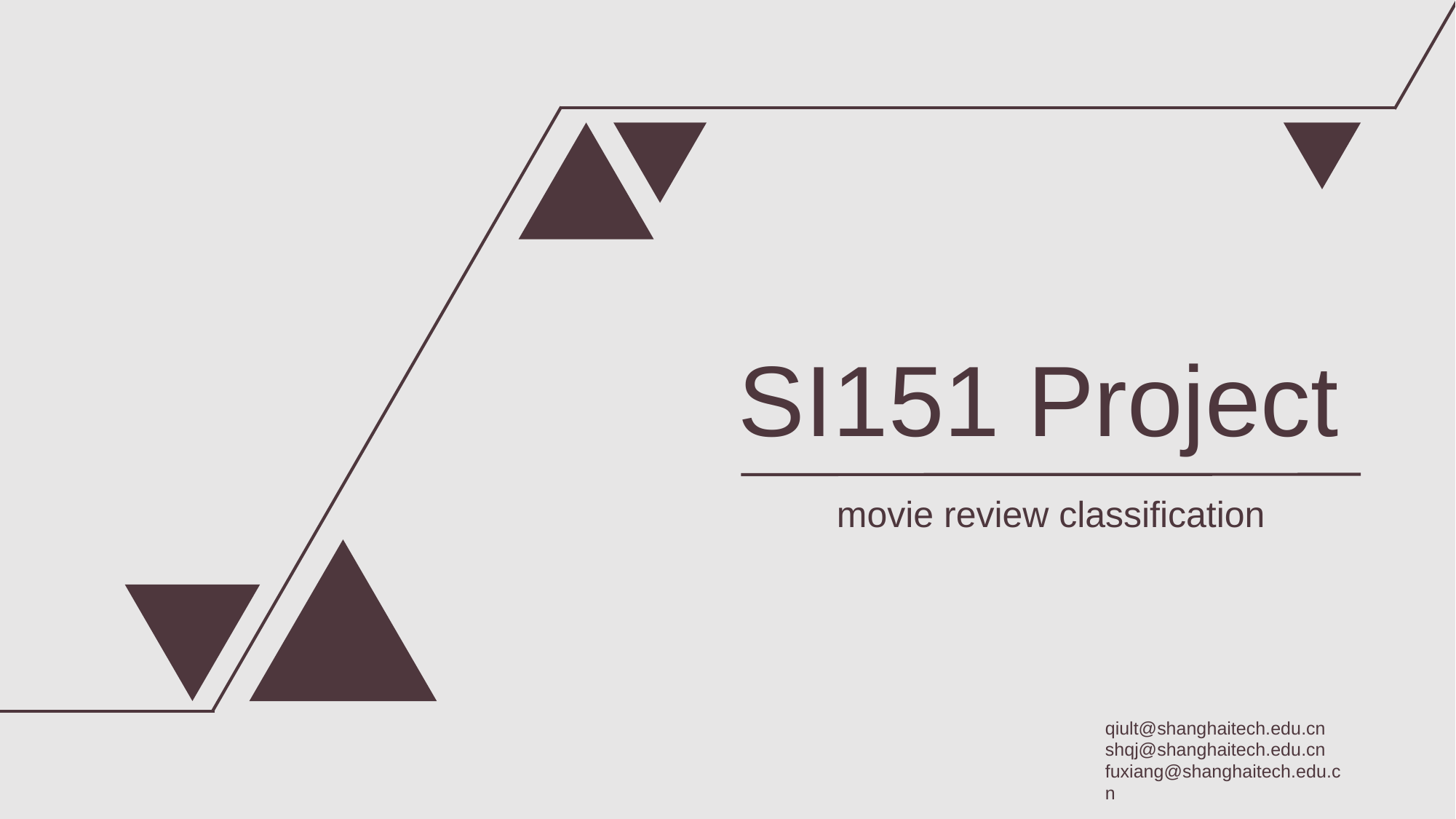

SI151 Project
movie review classification

qiult@shanghaitech.edu.cn
shqj@shanghaitech.edu.cn fuxiang@shanghaitech.edu.cn